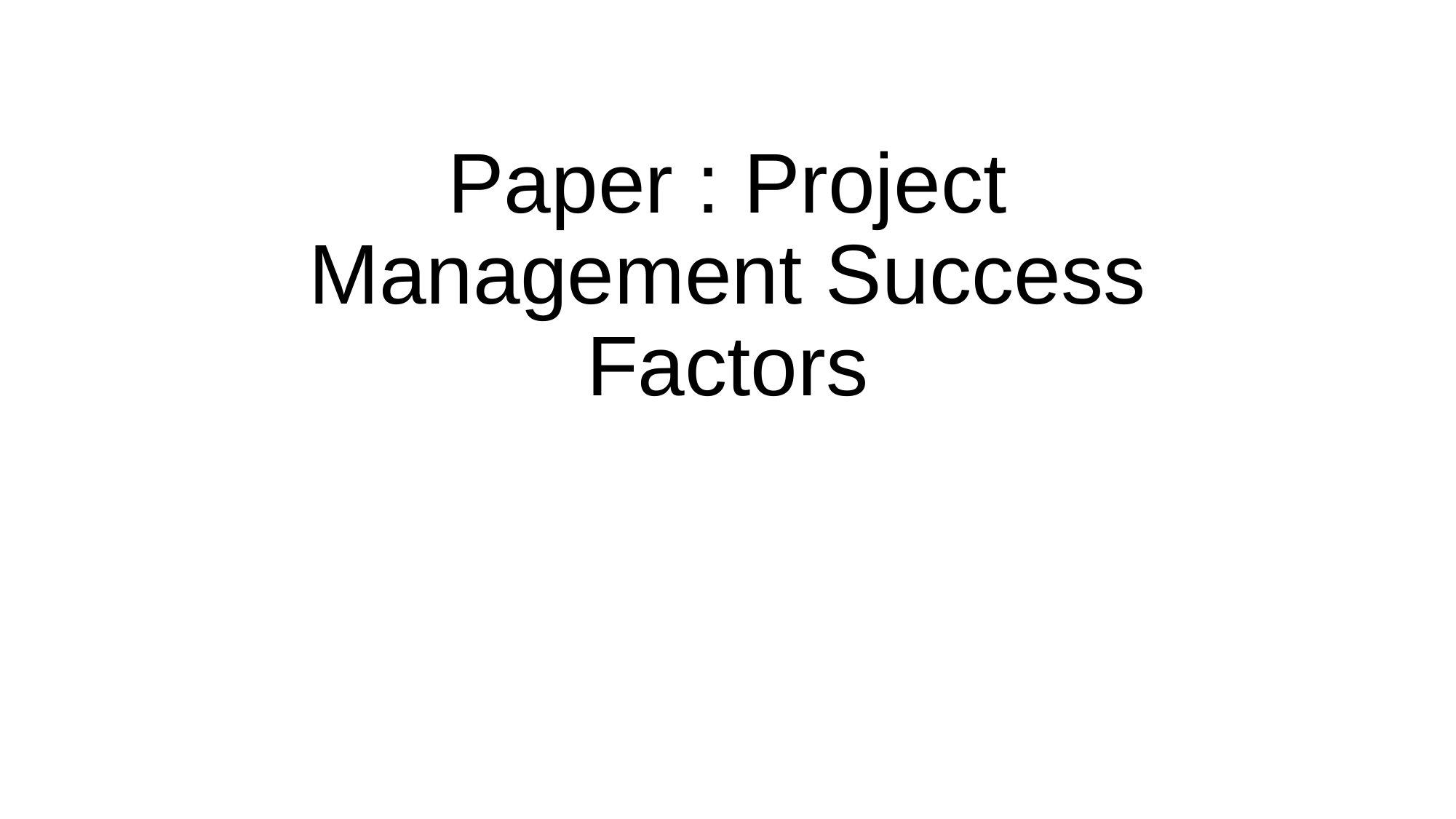

# Paper : Project Management Success Factors